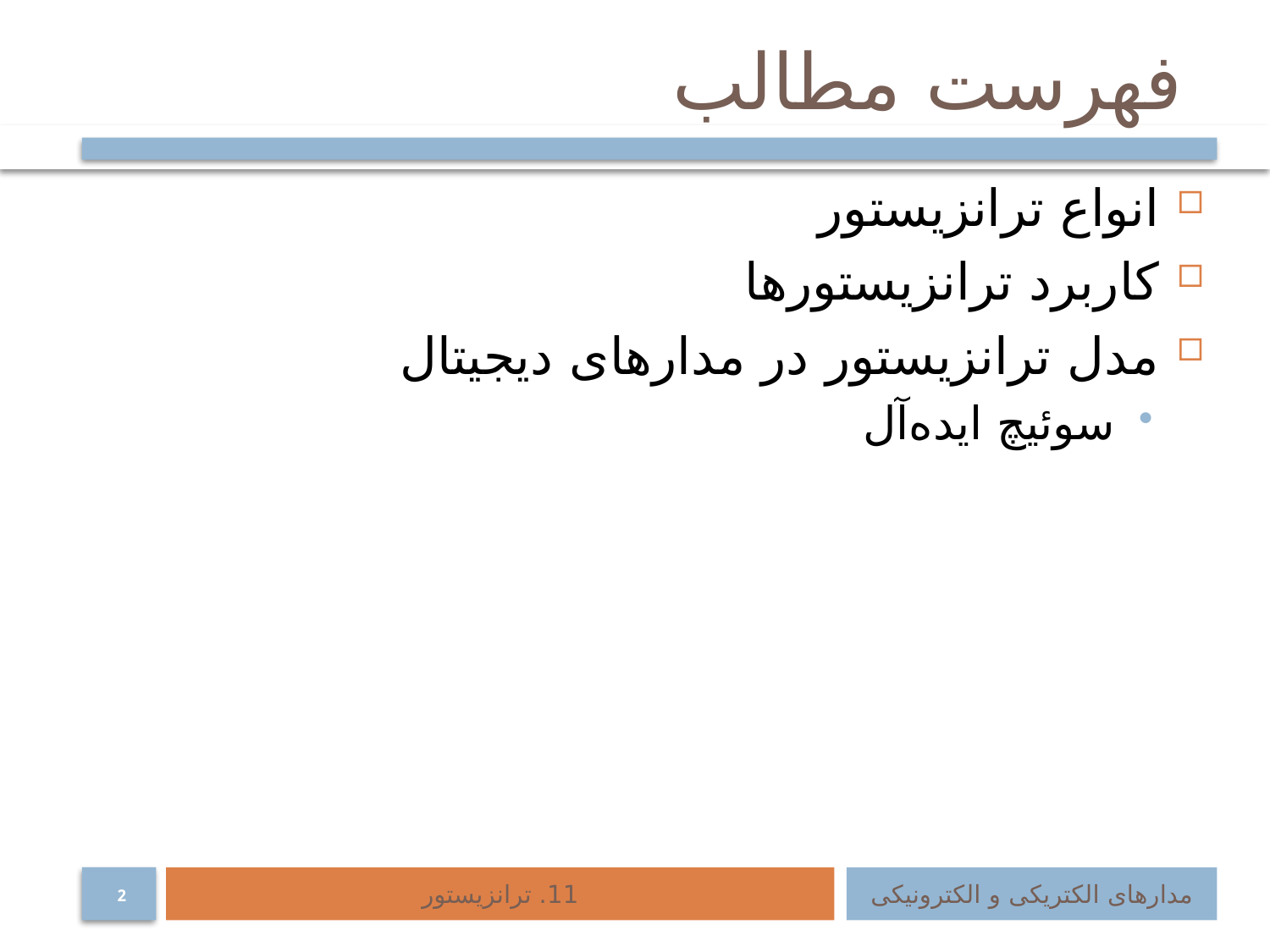

# فهرست مطالب
انواع ترانزیستور
کاربرد ترانزیستورها
مدل ترانزیستور در مدارهای دیجیتال
سوئیچ ایده‌آل

11. ترانزیستور
مدارهای الکتریکی و الکترونیکی
2